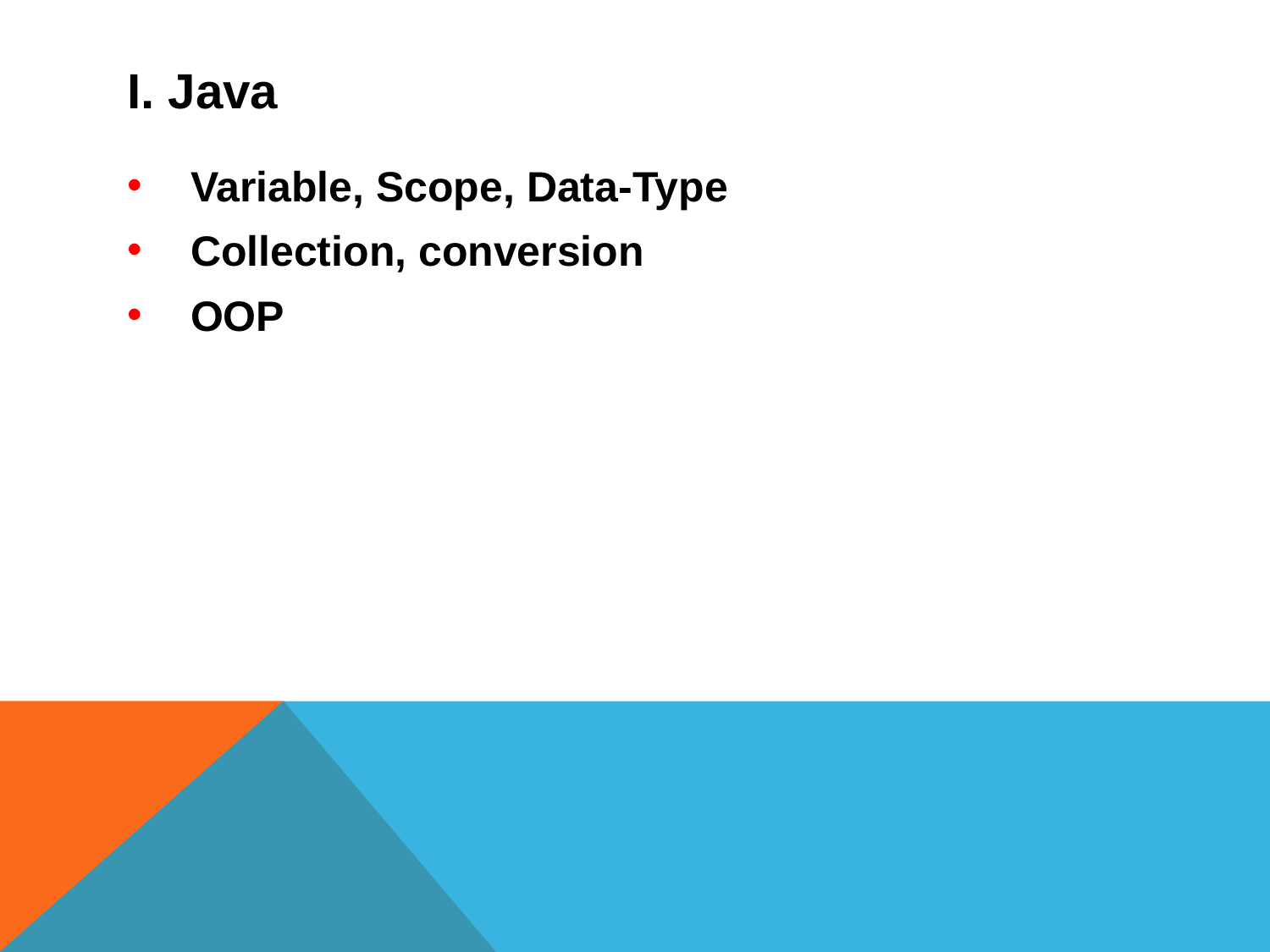

# I. Java
Variable, Scope, Data-Type
Collection, conversion
OOP